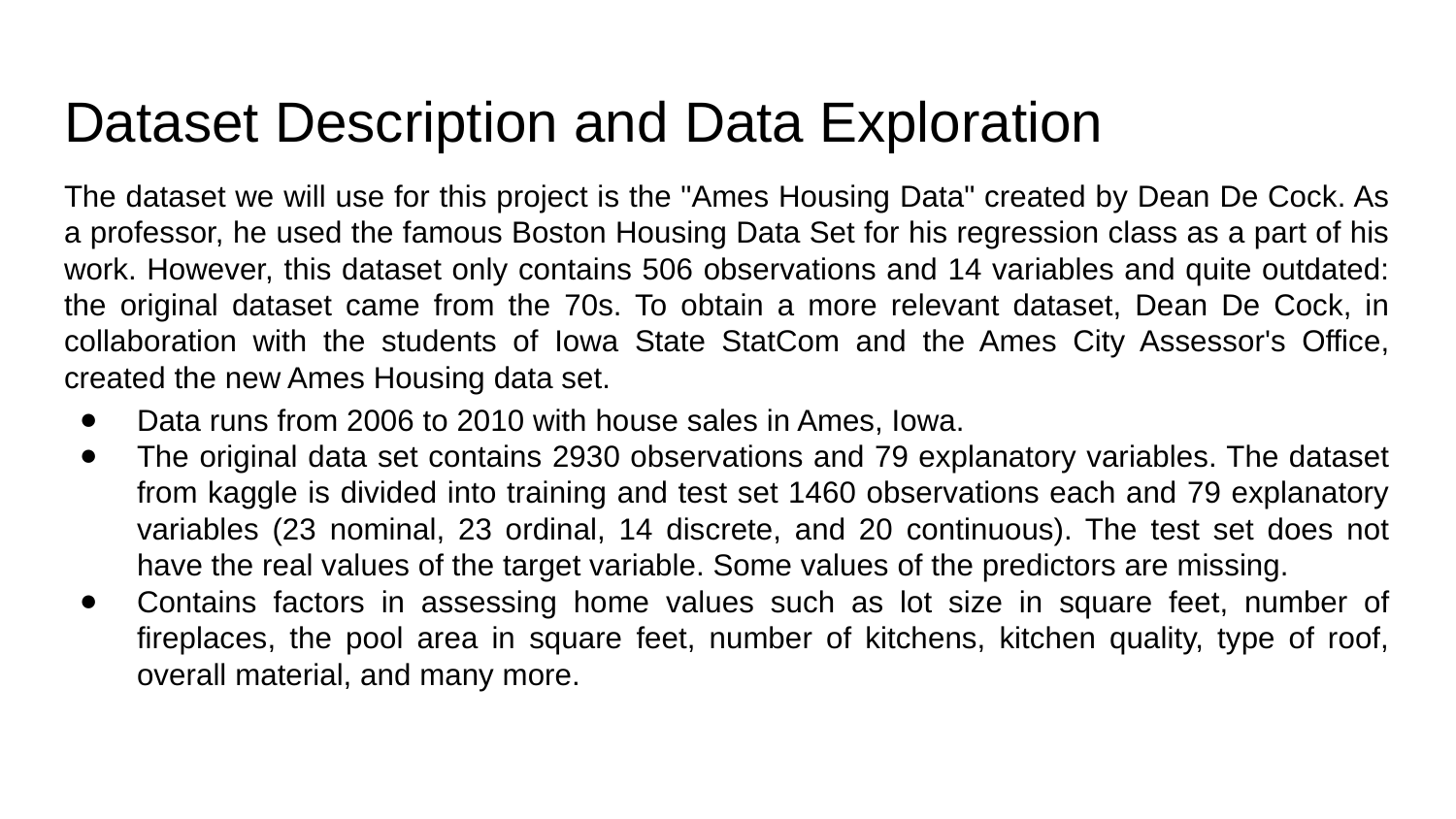

# Dataset Description and Data Exploration

The dataset we will use for this project is the "Ames Housing Data" created by Dean De Cock. As a professor, he used the famous Boston Housing Data Set for his regression class as a part of his work. However, this dataset only contains 506 observations and 14 variables and quite outdated: the original dataset came from the 70s. To obtain a more relevant dataset, Dean De Cock, in collaboration with the students of Iowa State StatCom and the Ames City Assessor's Office, created the new Ames Housing data set.
Data runs from 2006 to 2010 with house sales in Ames, Iowa.
The original data set contains 2930 observations and 79 explanatory variables. The dataset from kaggle is divided into training and test set 1460 observations each and 79 explanatory variables (23 nominal, 23 ordinal, 14 discrete, and 20 continuous). The test set does not have the real values of the target variable. Some values of the predictors are missing.
Contains factors in assessing home values such as lot size in square feet, number of fireplaces, the pool area in square feet, number of kitchens, kitchen quality, type of roof, overall material, and many more.